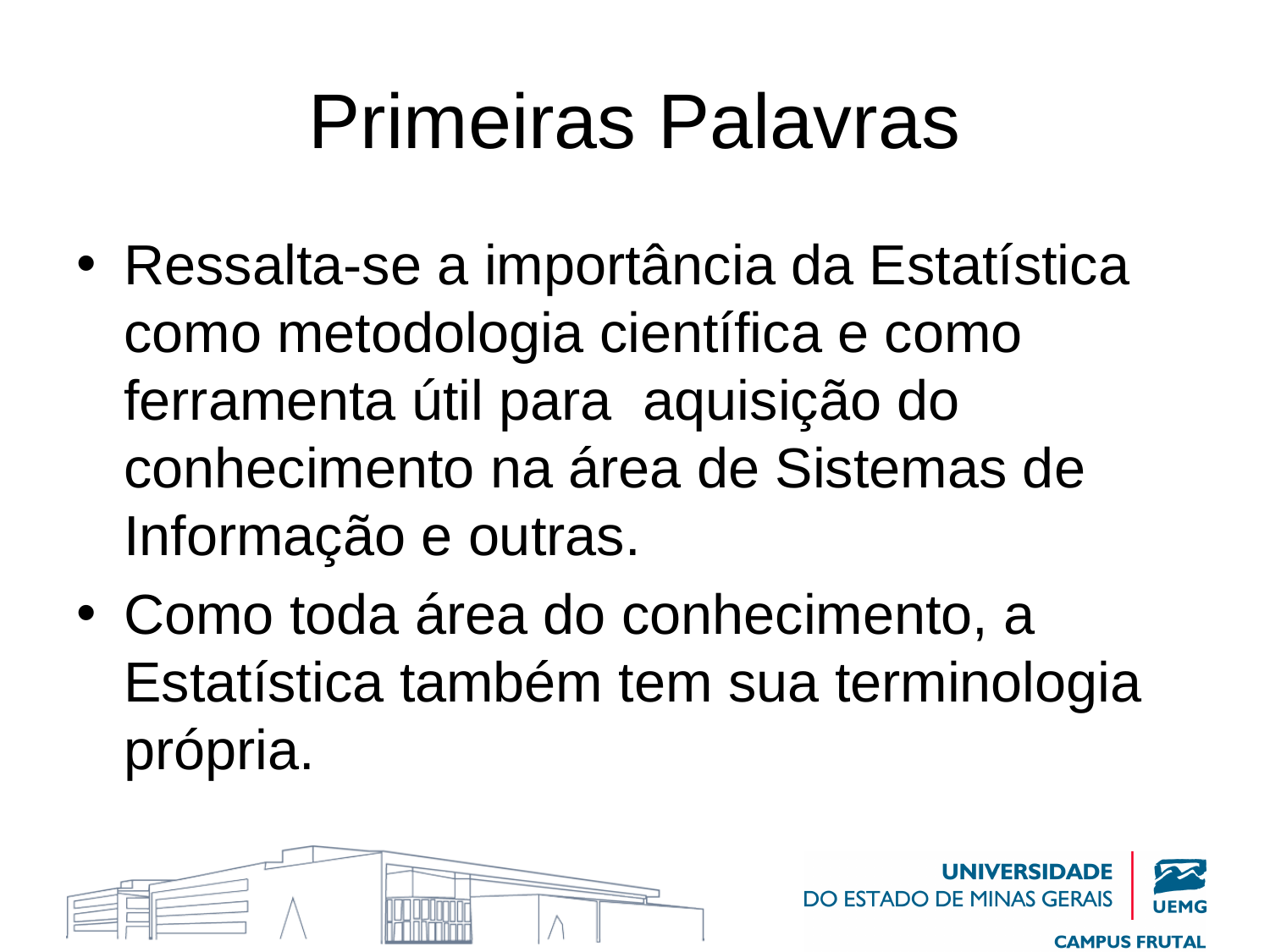

# Primeiras Palavras
Ressalta-se a importância da Estatística como metodologia científica e como ferramenta útil para  aquisição do conhecimento na área de Sistemas de Informação e outras.
Como toda área do conhecimento, a Estatística também tem sua terminologia própria.